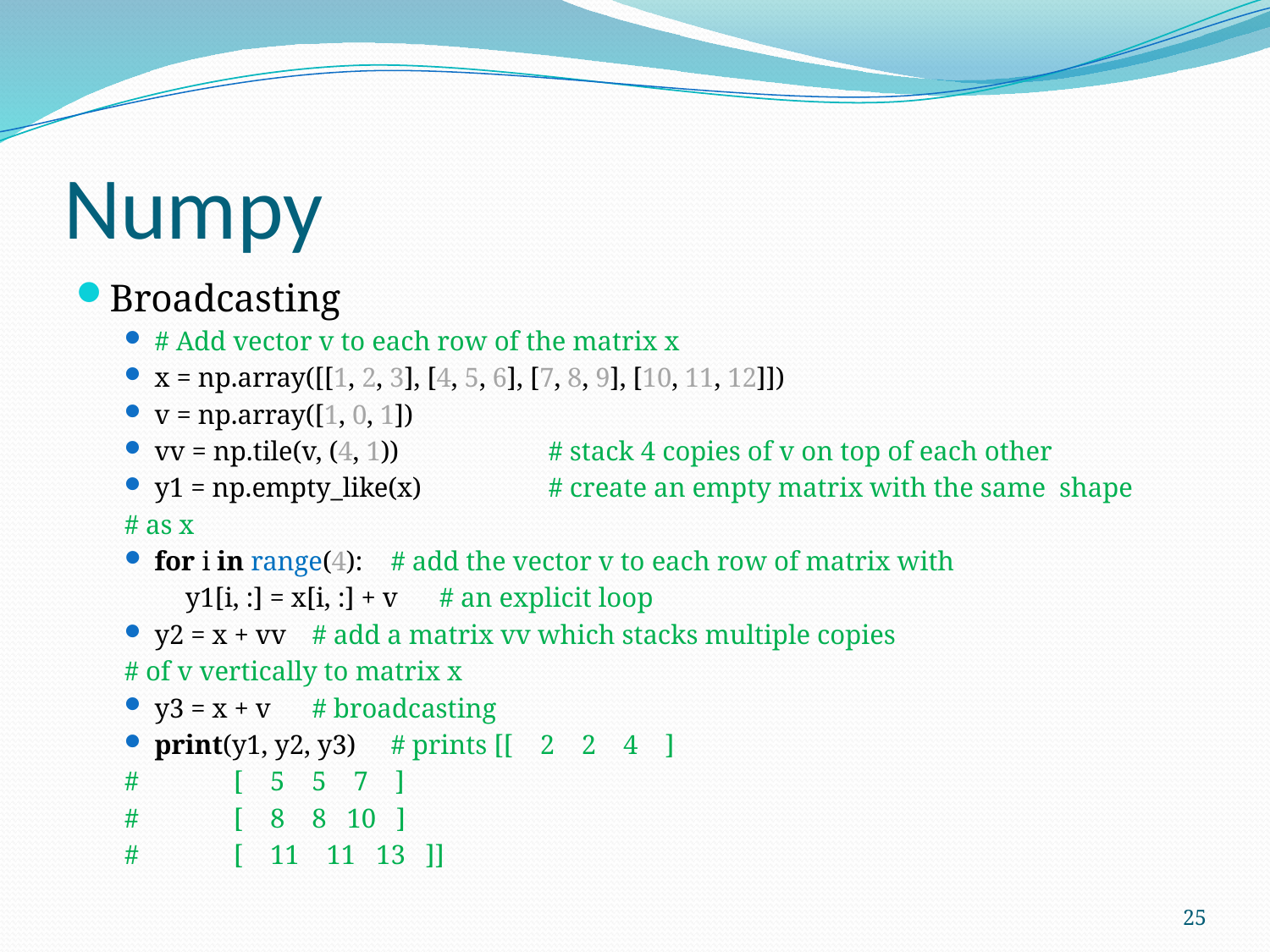

# Numpy
Broadcasting
# Add vector v to each row of the matrix x
x = np.array([[1, 2, 3], [4, 5, 6], [7, 8, 9], [10, 11, 12]])
v = np.array([1, 0, 1])
vv = np.tile(v, (4, 1)) 		# stack 4 copies of v on top of each other
y1 = np.empty_like(x)		# create an empty matrix with the same  shape
				# as x
for i in range(4):		# add the vector v to each row of matrix with
         y1[i, :] = x[i, :] + v		# an explicit loop
y2 = x + vv			# add a matrix vv which stacks multiple copies
				# of v vertically to matrix x
y3 = x + v 			# broadcasting
print(y1, y2, y3) 		# prints [[    2    2    4    ]
				#              [    5    5    7    ]
				#              [    8    8   10   ]
				#              [    11    11   13   ]]

25